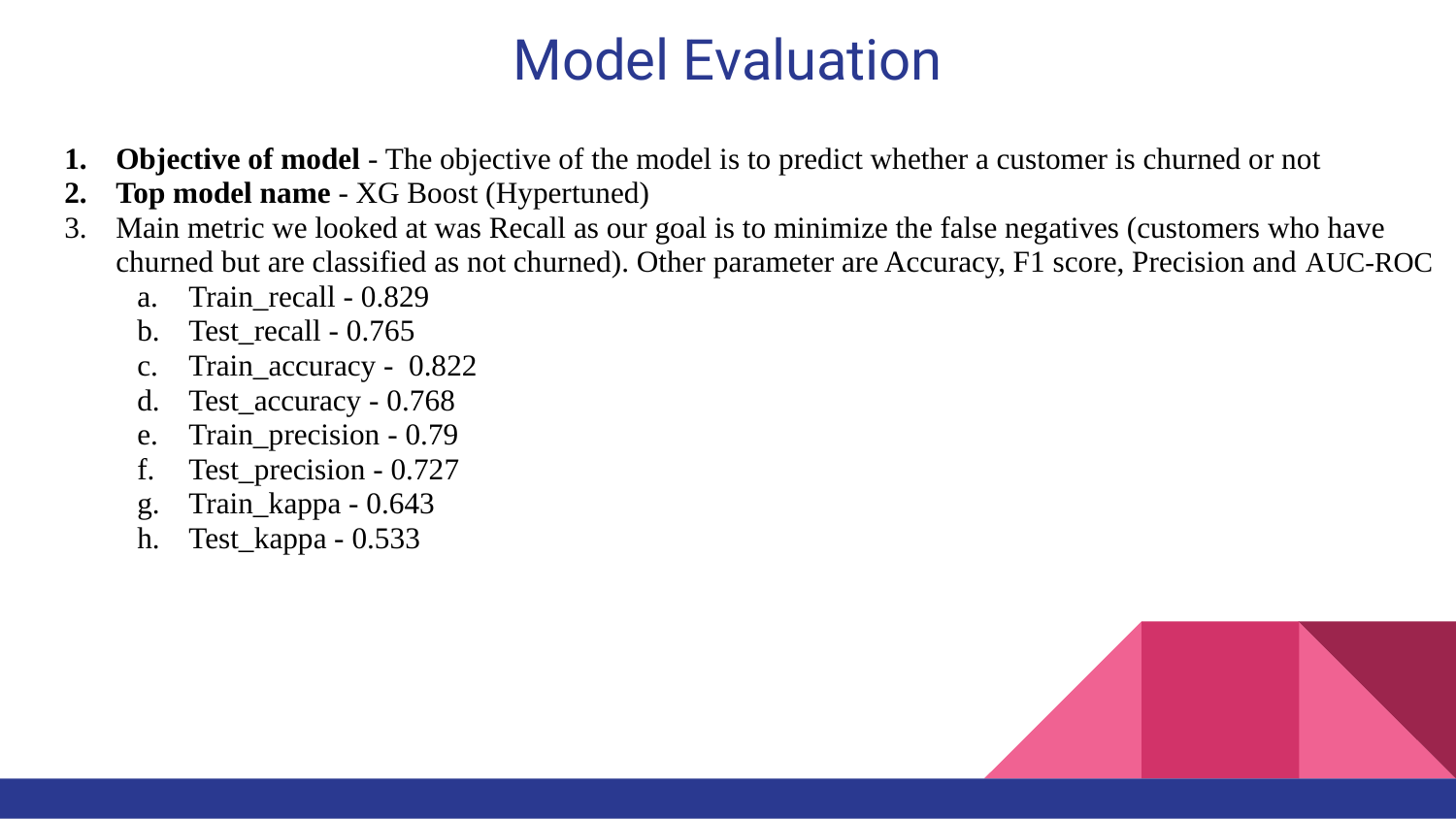

# Model Evaluation

Objective of model - The objective of the model is to predict whether a customer is churned or not
Top model name - XG Boost (Hypertuned)
Main metric we looked at was Recall as our goal is to minimize the false negatives (customers who have churned but are classified as not churned). Other parameter are Accuracy, F1 score, Precision and AUC-ROC
Train_recall - 0.829
Test_recall - 0.765
Train_accuracy -  0.822
Test_accuracy - 0.768
Train_precision - 0.79
Test_precision - 0.727
Train_kappa - 0.643
Test_kappa - 0.533